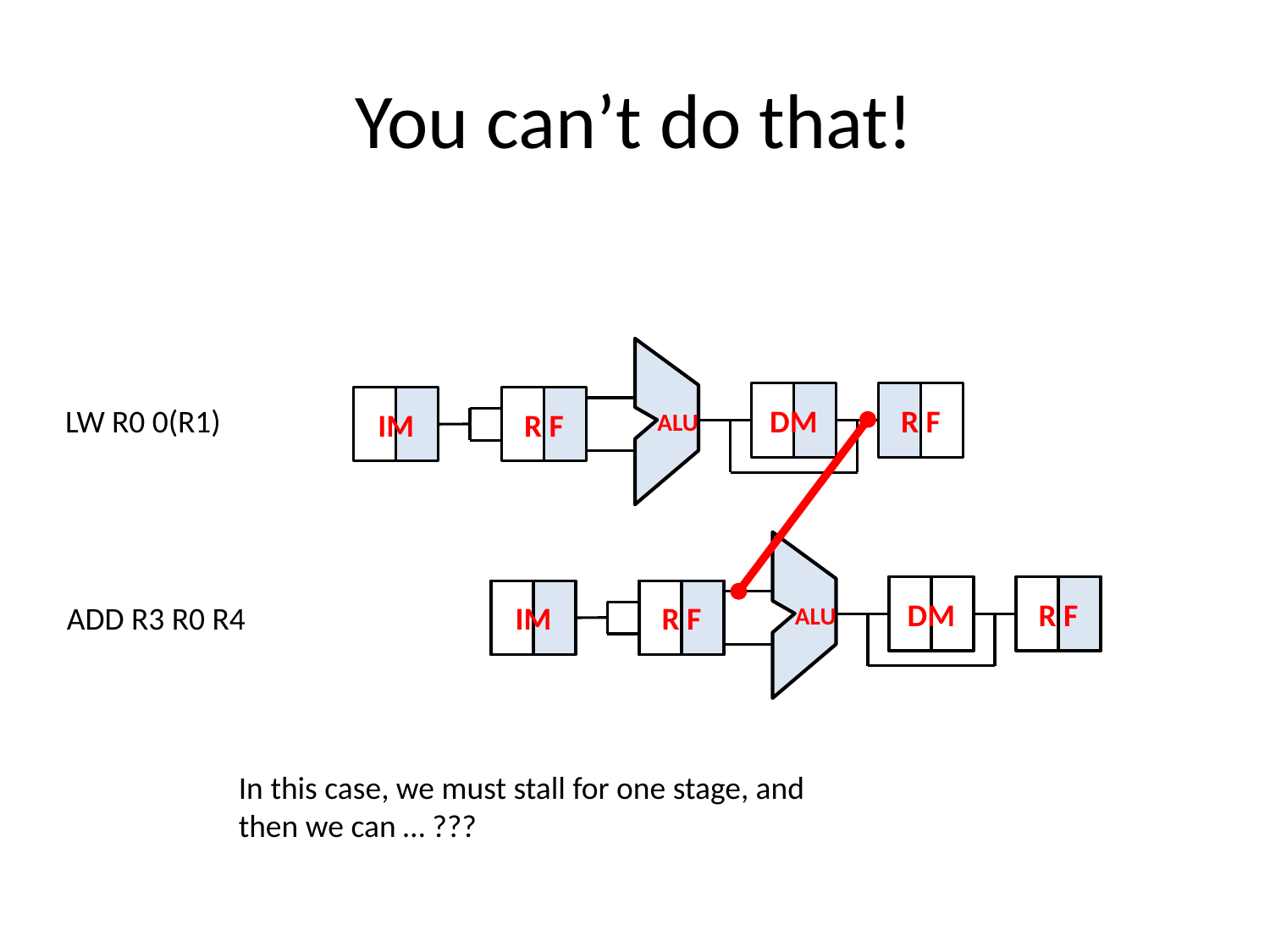

# You can’t do that!
ALU

DM

R F

IM

R F

LW R0 0(R1)

ALU

DM

R F

IM

R F

ADD R3 R0 R4
In this case, we must stall for one stage, and then we can … ???